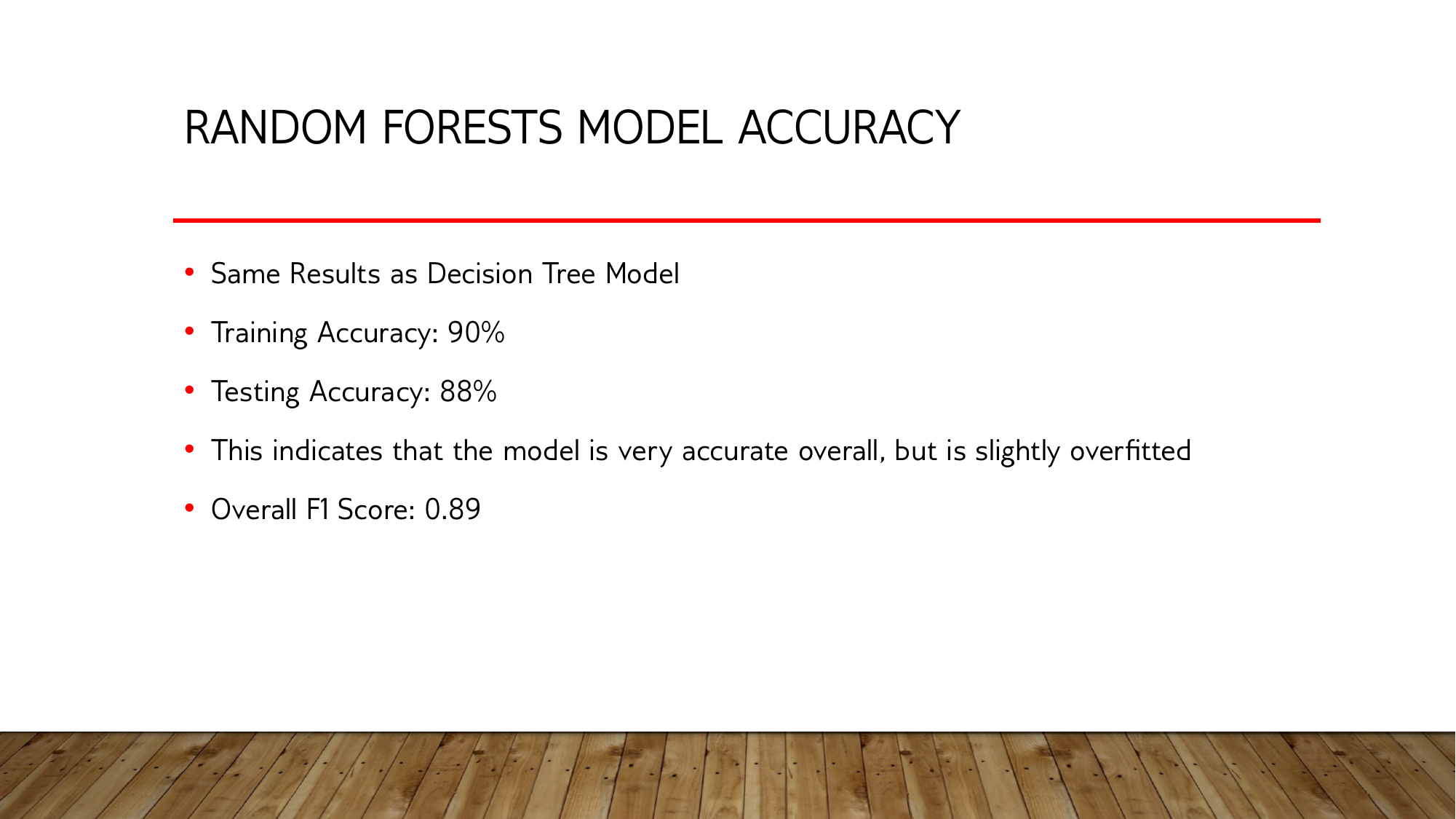

# Random Forests Model Accuracy
Same Results as Decision Tree Model
Training Accuracy: 90%
Testing Accuracy: 88%
This indicates that the model is very accurate overall, but is slightly overfitted
Overall F1 Score: 0.89